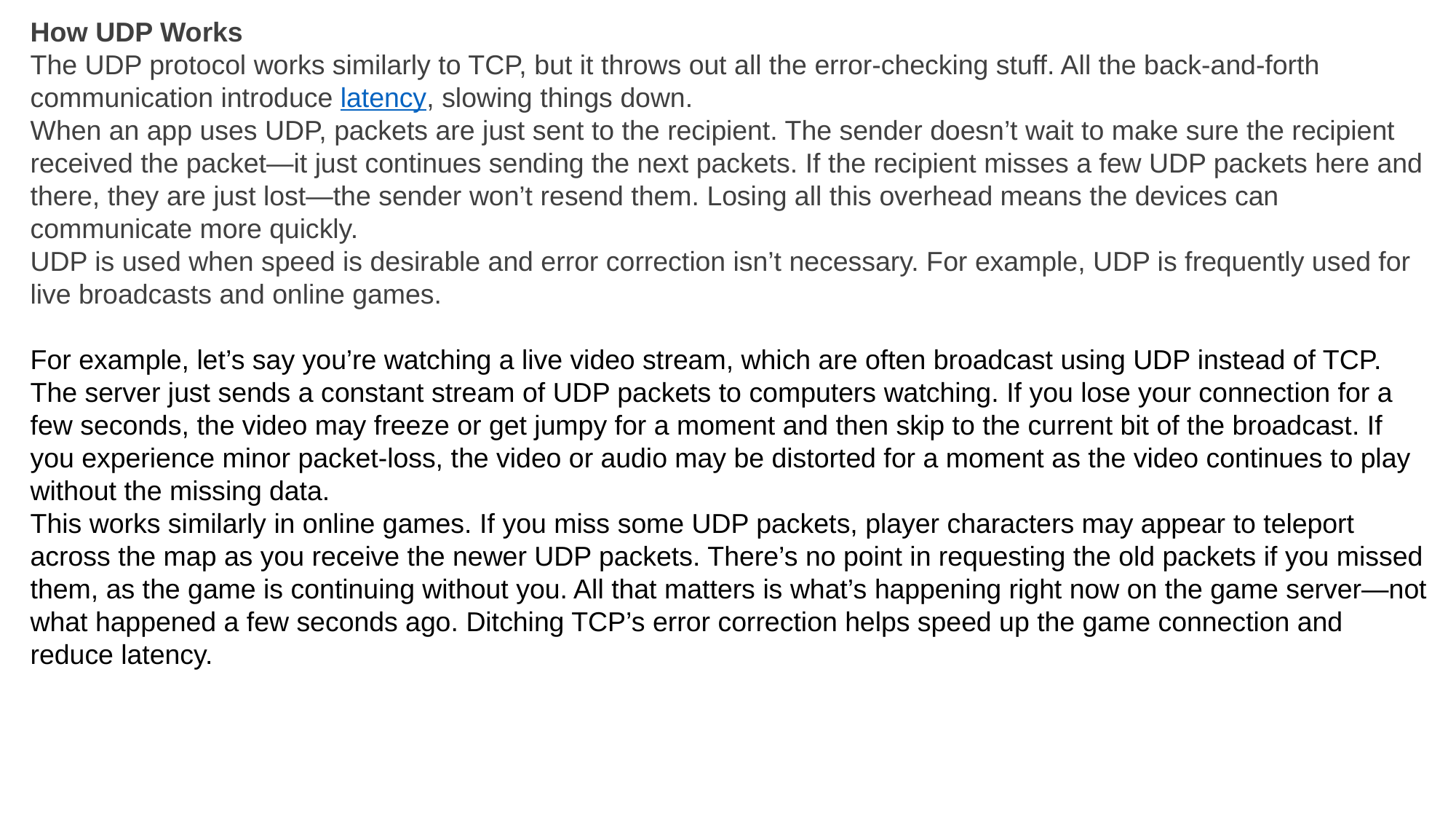

How UDP Works
The UDP protocol works similarly to TCP, but it throws out all the error-checking stuff. All the back-and-forth communication introduce latency, slowing things down.
When an app uses UDP, packets are just sent to the recipient. The sender doesn’t wait to make sure the recipient received the packet—it just continues sending the next packets. If the recipient misses a few UDP packets here and there, they are just lost—the sender won’t resend them. Losing all this overhead means the devices can communicate more quickly.
UDP is used when speed is desirable and error correction isn’t necessary. For example, UDP is frequently used for live broadcasts and online games.

For example, let’s say you’re watching a live video stream, which are often broadcast using UDP instead of TCP. The server just sends a constant stream of UDP packets to computers watching. If you lose your connection for a few seconds, the video may freeze or get jumpy for a moment and then skip to the current bit of the broadcast. If you experience minor packet-loss, the video or audio may be distorted for a moment as the video continues to play without the missing data.
This works similarly in online games. If you miss some UDP packets, player characters may appear to teleport across the map as you receive the newer UDP packets. There’s no point in requesting the old packets if you missed them, as the game is continuing without you. All that matters is what’s happening right now on the game server—not what happened a few seconds ago. Ditching TCP’s error correction helps speed up the game connection and reduce latency.